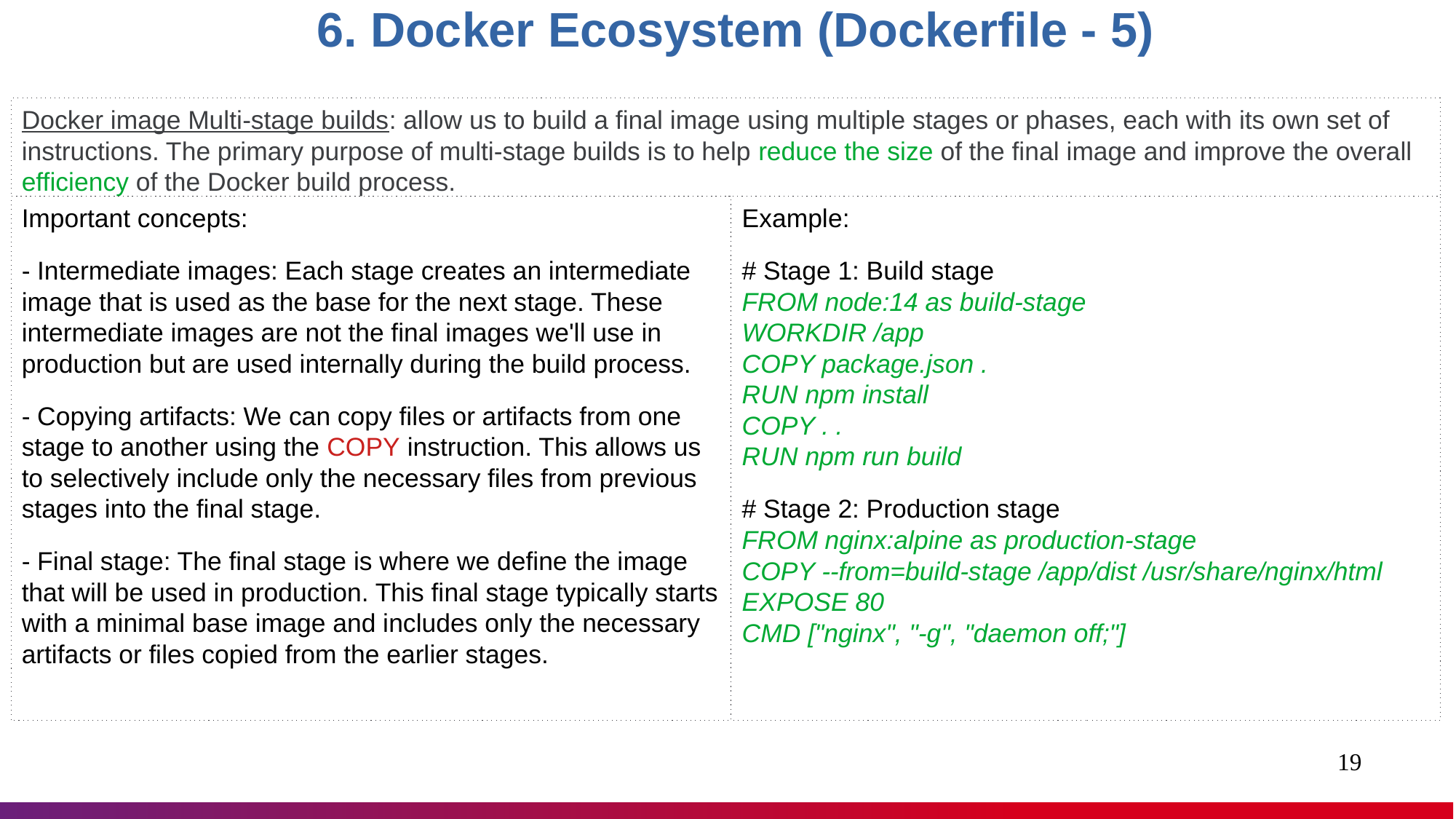

6. Docker Ecosystem (Dockerfile - 5)
Docker image Multi-stage builds: allow us to build a final image using multiple stages or phases, each with its own set of instructions. The primary purpose of multi-stage builds is to help reduce the size of the final image and improve the overall efficiency of the Docker build process.
Important concepts:
- Intermediate images: Each stage creates an intermediate image that is used as the base for the next stage. These intermediate images are not the final images we'll use in production but are used internally during the build process.
- Copying artifacts: We can copy files or artifacts from one stage to another using the COPY instruction. This allows us to selectively include only the necessary files from previous stages into the final stage.
- Final stage: The final stage is where we define the image that will be used in production. This final stage typically starts with a minimal base image and includes only the necessary artifacts or files copied from the earlier stages.
Example:
# Stage 1: Build stage FROM node:14 as build-stage WORKDIR /app COPY package.json . RUN npm install COPY . . RUN npm run build
# Stage 2: Production stage FROM nginx:alpine as production-stage COPY --from=build-stage /app/dist /usr/share/nginx/html EXPOSE 80 CMD ["nginx", "-g", "daemon off;"]

19